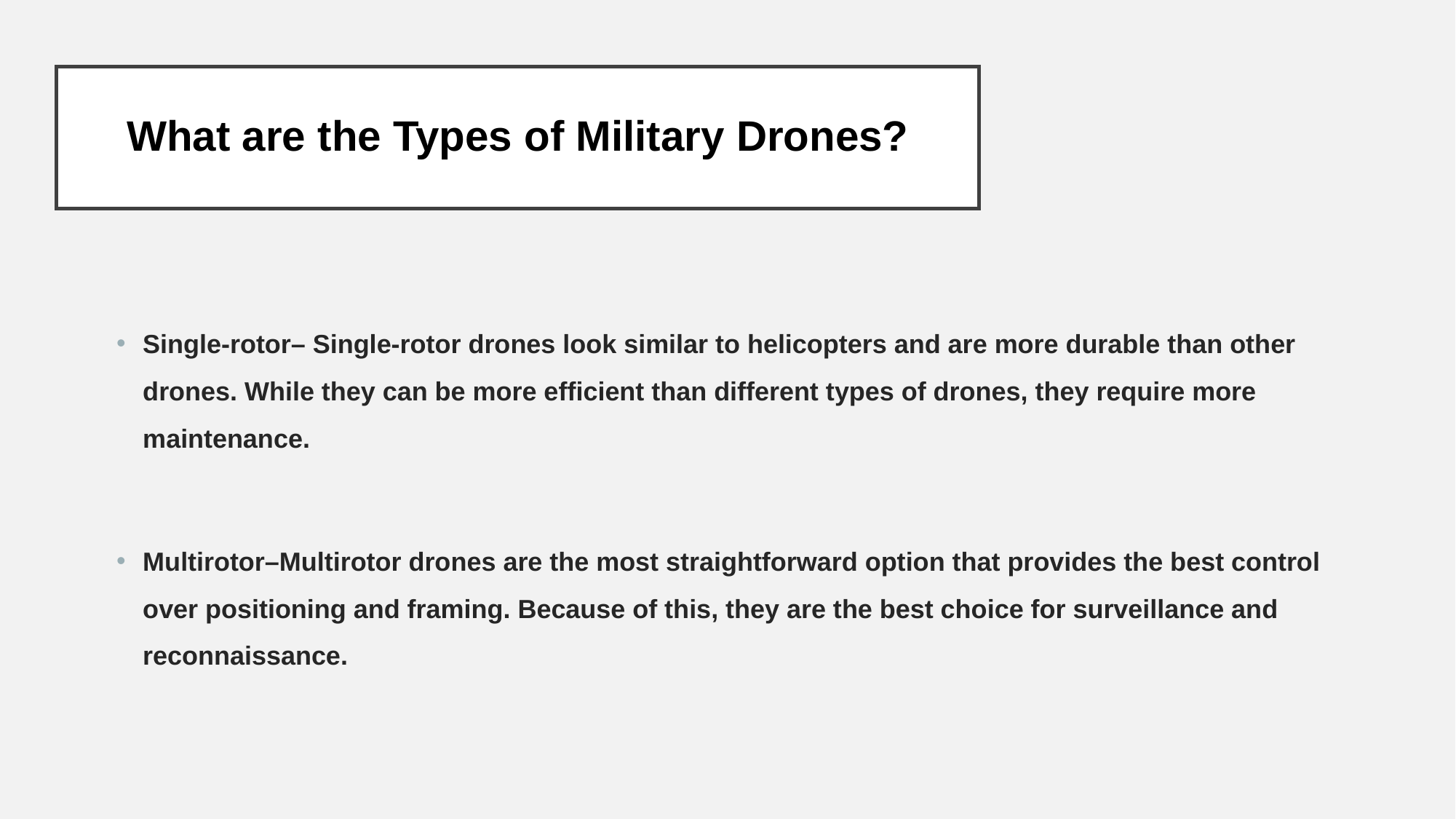

# What are the Types of Military Drones?
Single-rotor– Single-rotor drones look similar to helicopters and are more durable than other drones. While they can be more efficient than different types of drones, they require more maintenance.

Multirotor–Multirotor drones are the most straightforward option that provides the best control over positioning and framing. Because of this, they are the best choice for surveillance and reconnaissance.